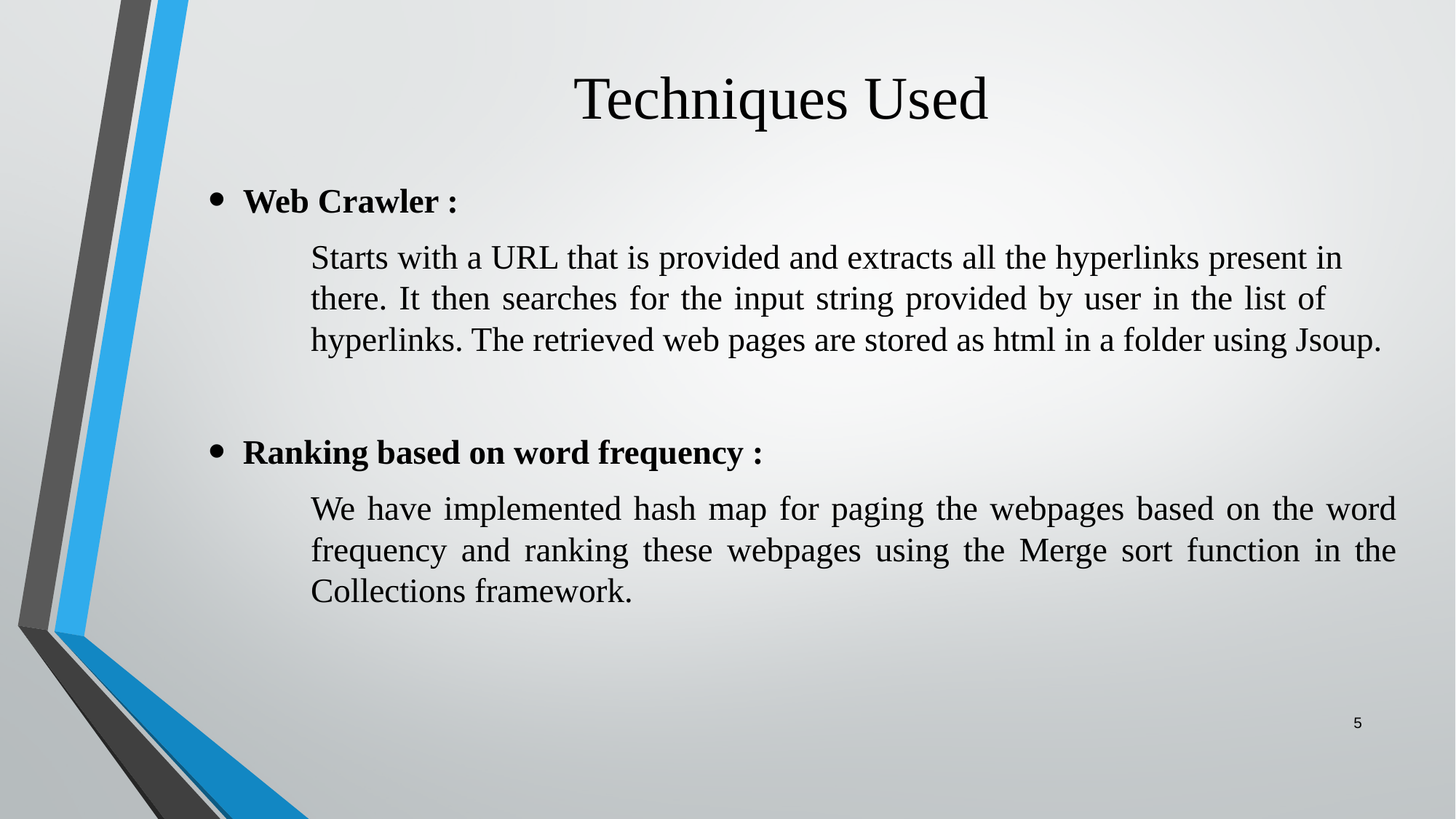

# Techniques Used
Web Crawler :
	Starts with a URL that is provided and extracts all the hyperlinks present in       	there. It then searches for the input string provided by user in the list of       	hyperlinks. The retrieved web pages are stored as html in a folder using Jsoup.

Ranking based on word frequency :
	We have implemented hash map for paging the webpages based on the word 	frequency and ranking these webpages using the Merge sort function in the 	Collections framework.

5